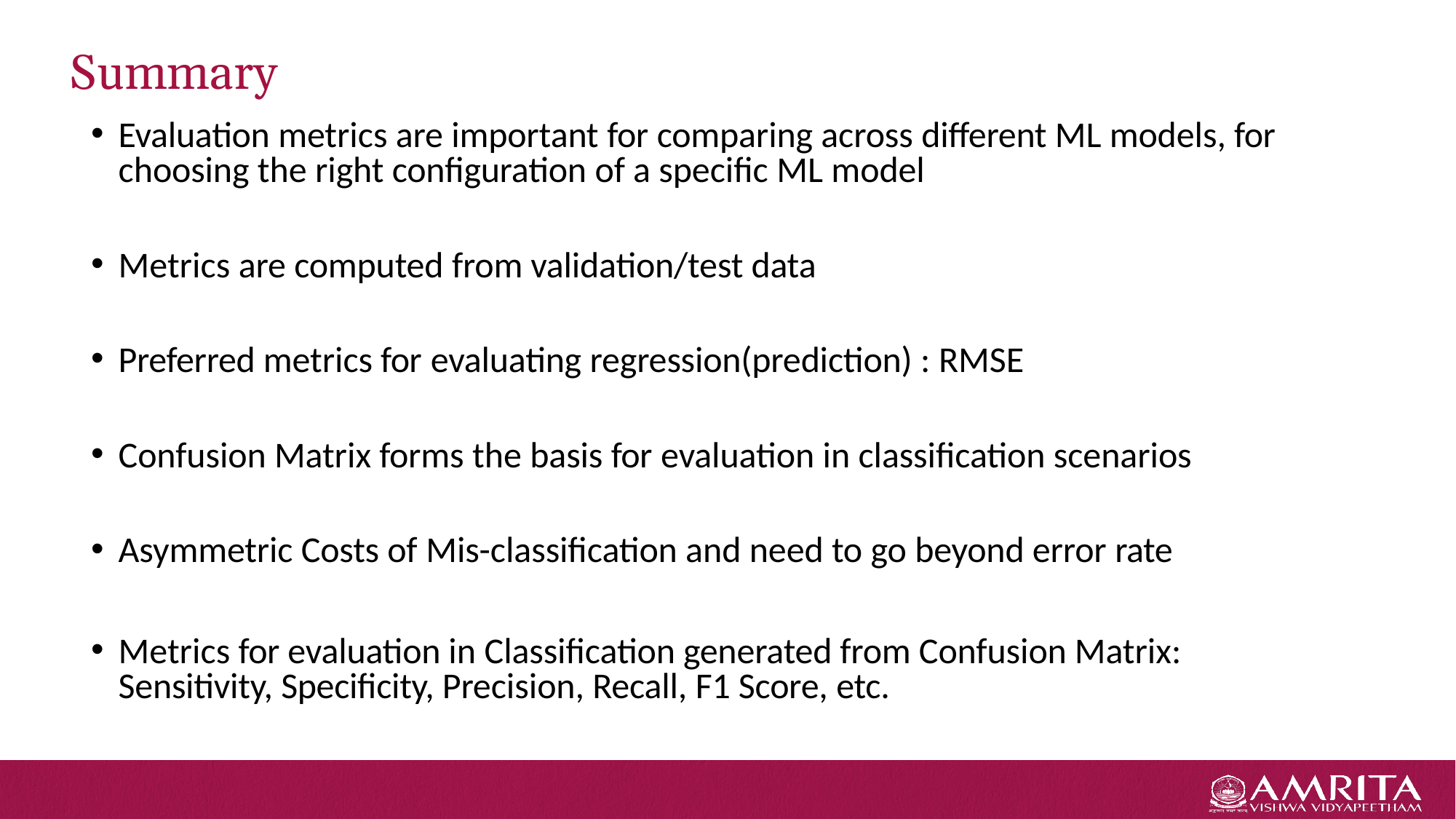

# Summary
Evaluation metrics are important for comparing across different ML models, for  choosing the right configuration of a specific ML model

Metrics are computed from validation/test data

Preferred metrics for evaluating regression(prediction) : RMSE

Confusion Matrix forms the basis for evaluation in classification scenarios

Asymmetric Costs of Mis-classification and need to go beyond error rate

Metrics for evaluation in Classification generated from Confusion Matrix:  Sensitivity, Specificity, Precision, Recall, F1 Score, etc.